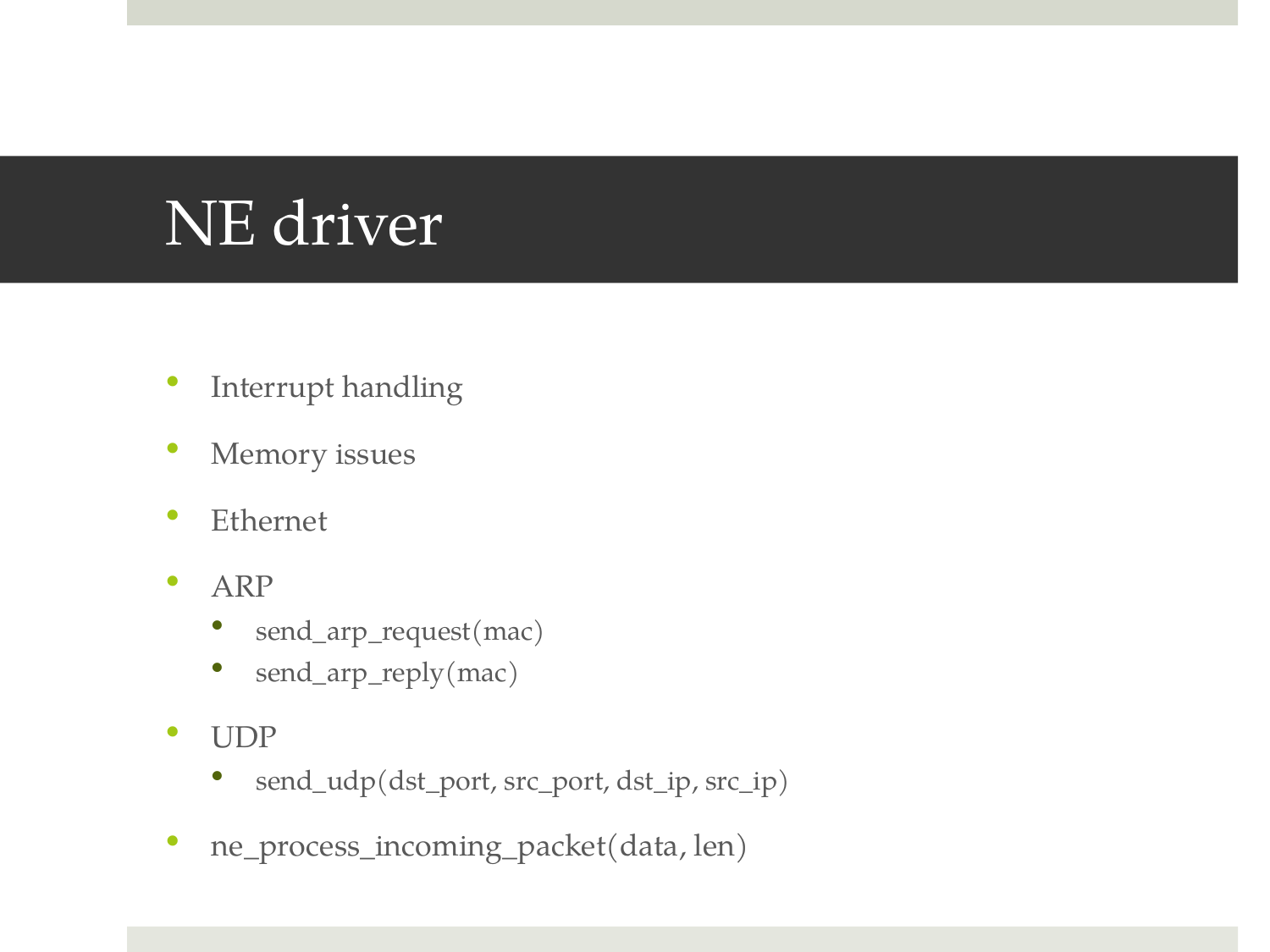

# NE driver
Interrupt handling
Memory issues
Ethernet
ARP
send_arp_request(mac)
send_arp_reply(mac)
UDP
send_udp(dst_port, src_port, dst_ip, src_ip)
ne_process_incoming_packet(data, len)